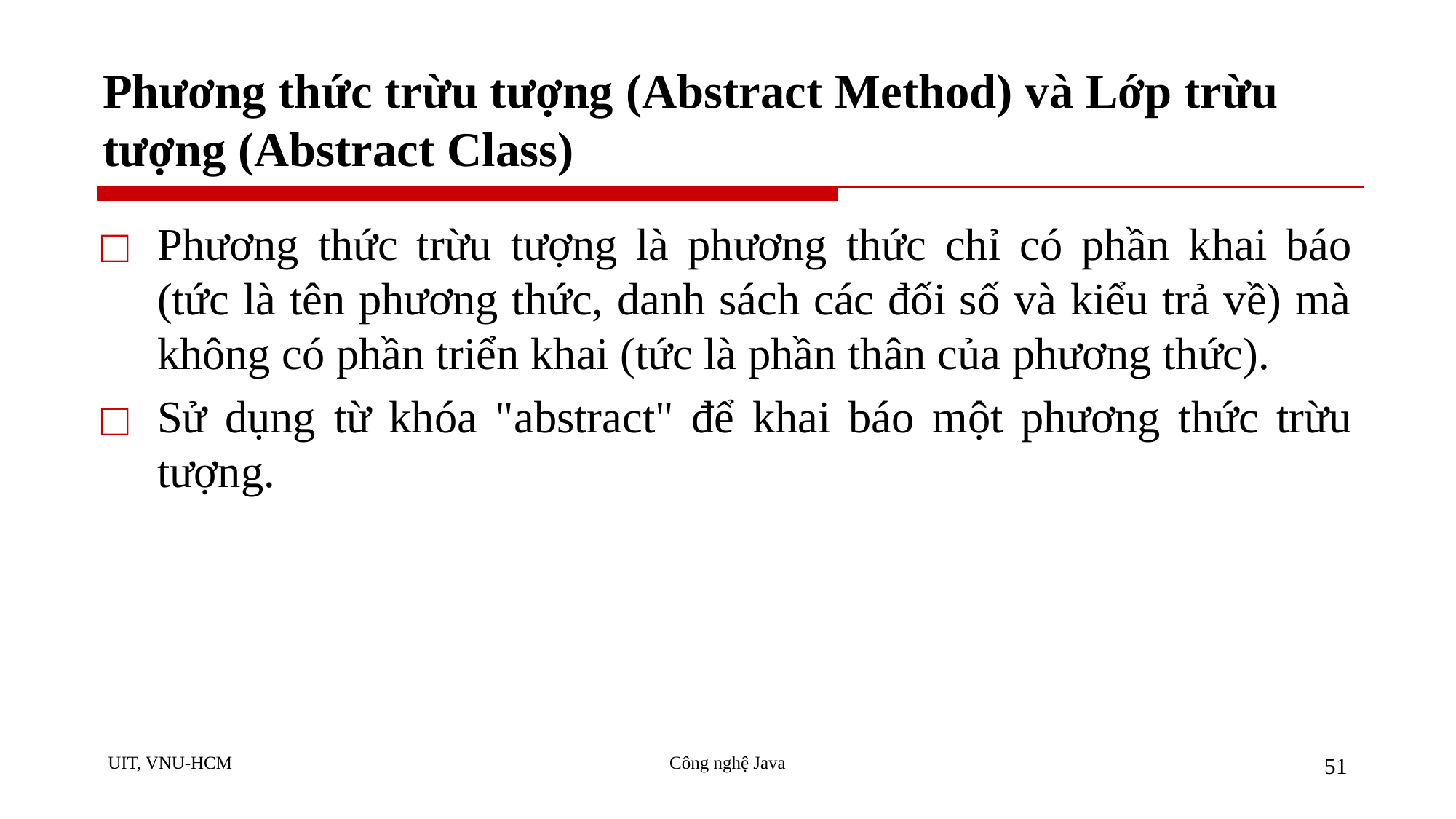

# Phương thức trừu tượng (Abstract Method) và Lớp trừu tượng (Abstract Class)
Phương thức trừu tượng là phương thức chỉ có phần khai báo (tức là tên phương thức, danh sách các đối số và kiểu trả về) mà không có phần triển khai (tức là phần thân của phương thức).
Sử dụng từ khóa "abstract" để khai báo một phương thức trừu tượng.
UIT, VNU-HCM
Công nghệ Java
51